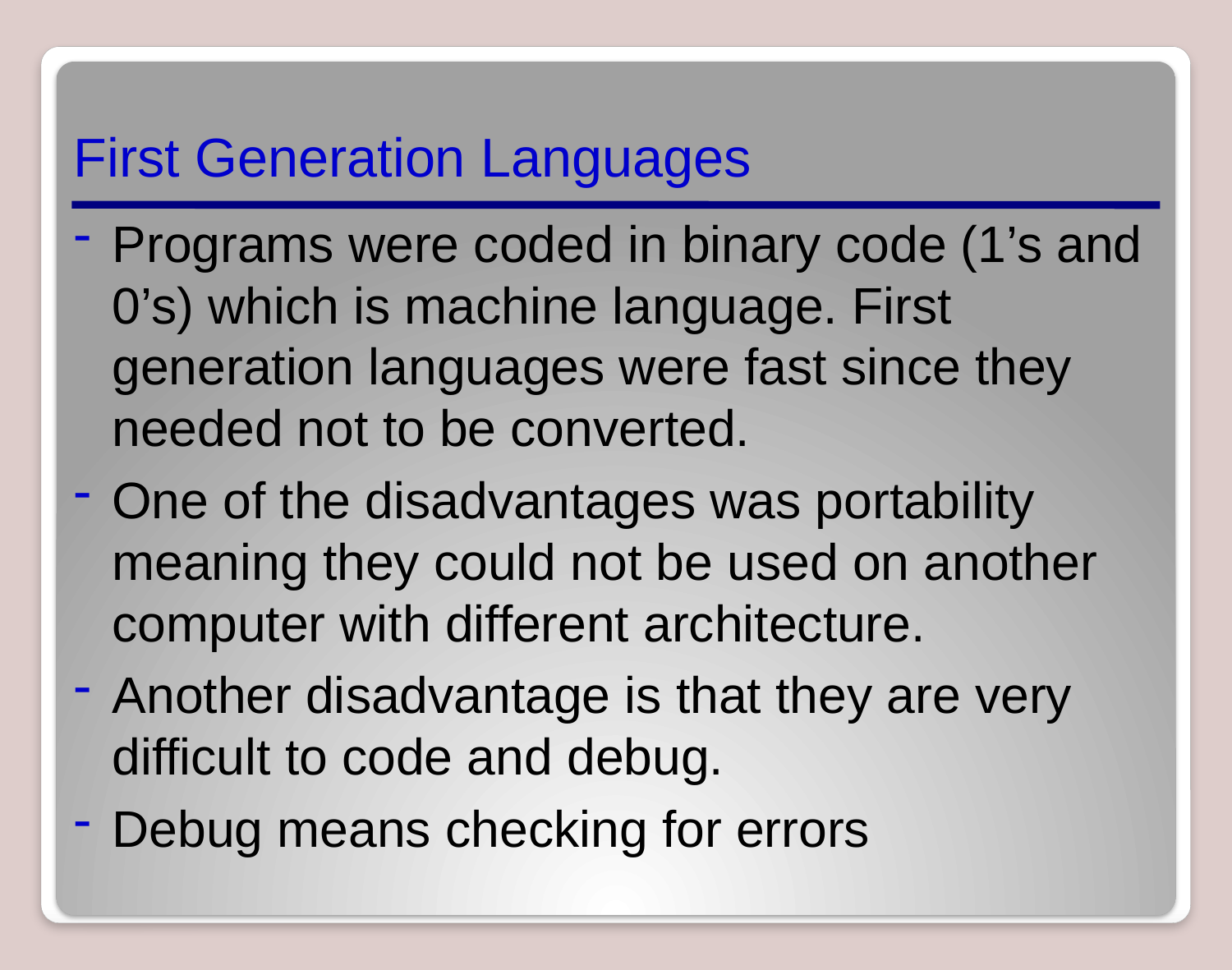

First Generation Languages
Programs were coded in binary code (1’s and 0’s) which is machine language. First generation languages were fast since they needed not to be converted.
One of the disadvantages was portability meaning they could not be used on another computer with different architecture.
Another disadvantage is that they are very difficult to code and debug.
Debug means checking for errors